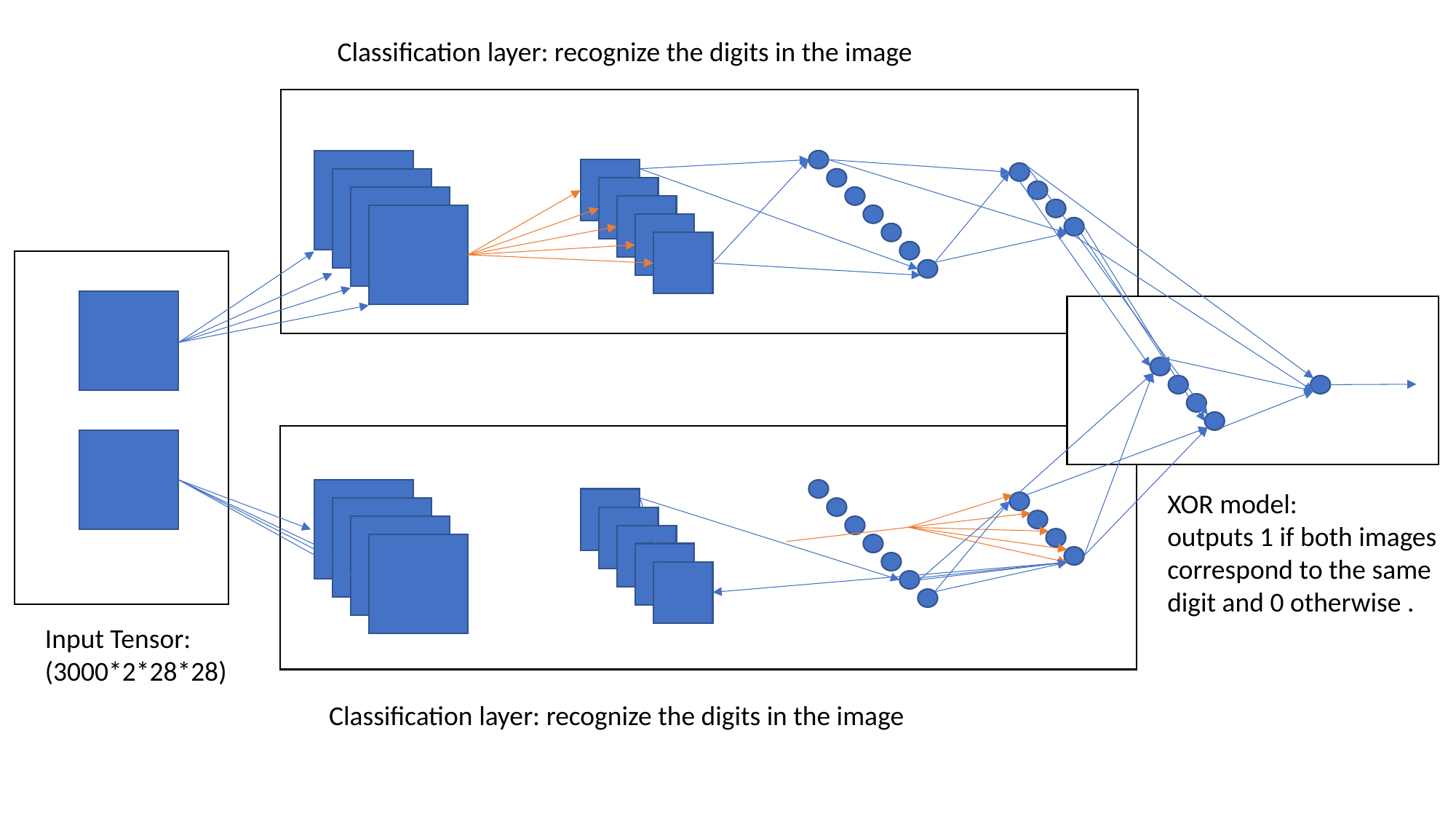

Classification layer: recognize the digits in the image

XOR model:
outputs 1 if both images
correspond to the same
digit and 0 otherwise .
Input Tensor:
(3000*2*28*28)
Classification layer: recognize the digits in the image